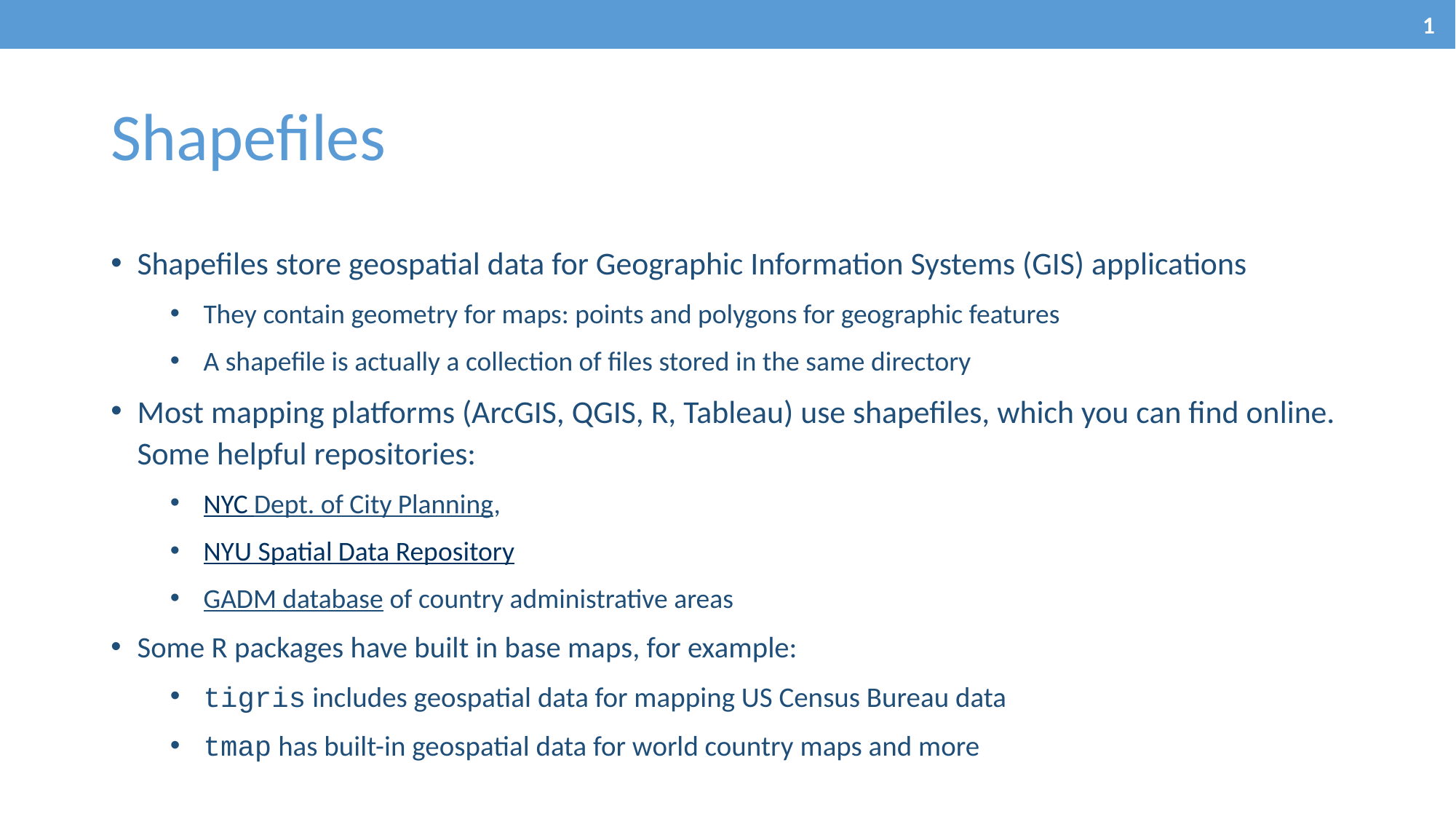

# Shapefiles
Shapefiles store geospatial data for Geographic Information Systems (GIS) applications
They contain geometry for maps: points and polygons for geographic features
A shapefile is actually a collection of files stored in the same directory
Most mapping platforms (ArcGIS, QGIS, R, Tableau) use shapefiles, which you can find online. Some helpful repositories:
NYC Dept. of City Planning,
NYU Spatial Data Repository
GADM database of country administrative areas
Some R packages have built in base maps, for example:
tigris includes geospatial data for mapping US Census Bureau data
tmap has built-in geospatial data for world country maps and more